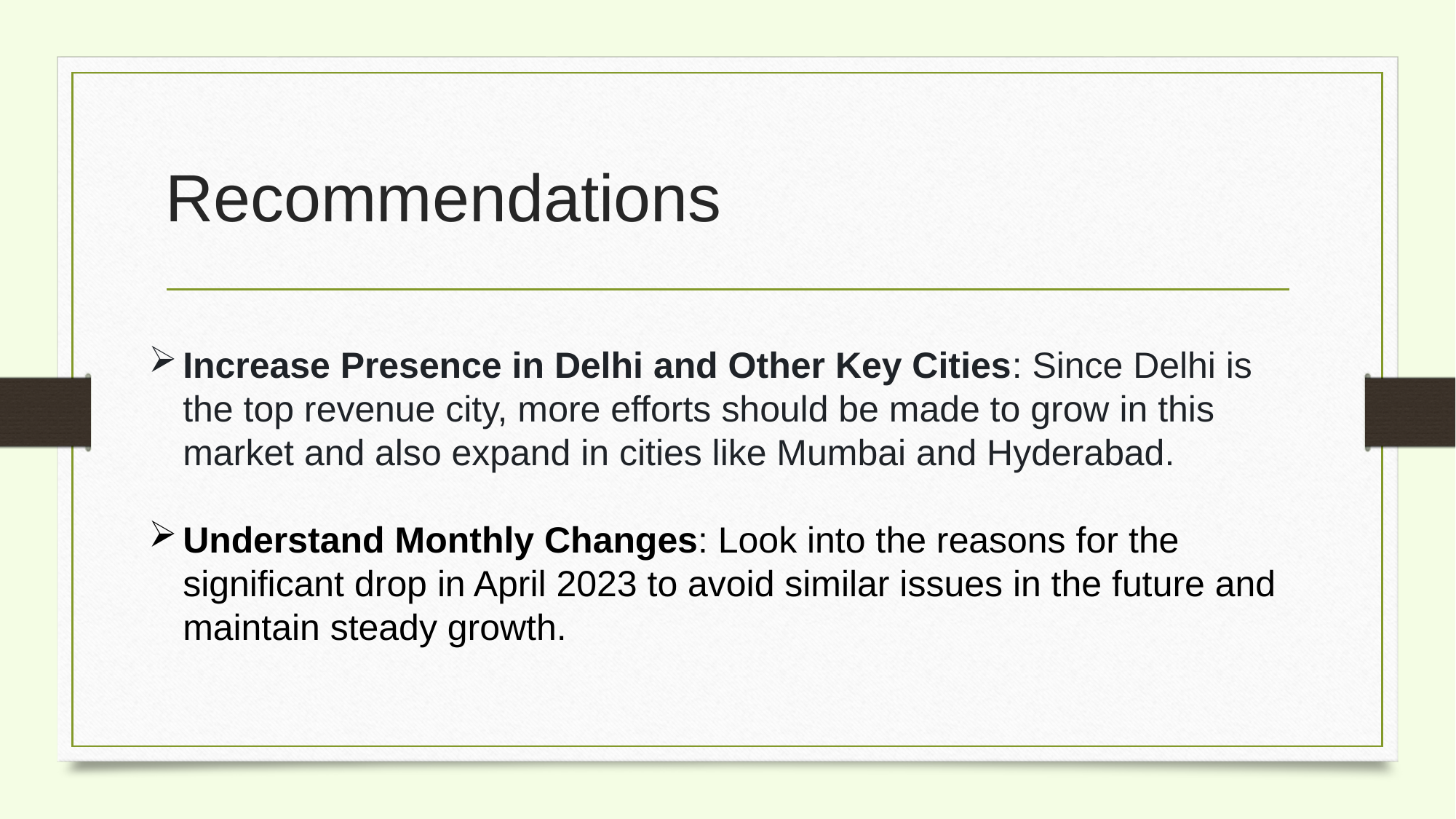

# Recommendations

Increase Presence in Delhi and Other Key Cities: Since Delhi is the top revenue city, more efforts should be made to grow in this market and also expand in cities like Mumbai and Hyderabad.

Understand Monthly Changes: Look into the reasons for the significant drop in April 2023 to avoid similar issues in the future and maintain steady growth.